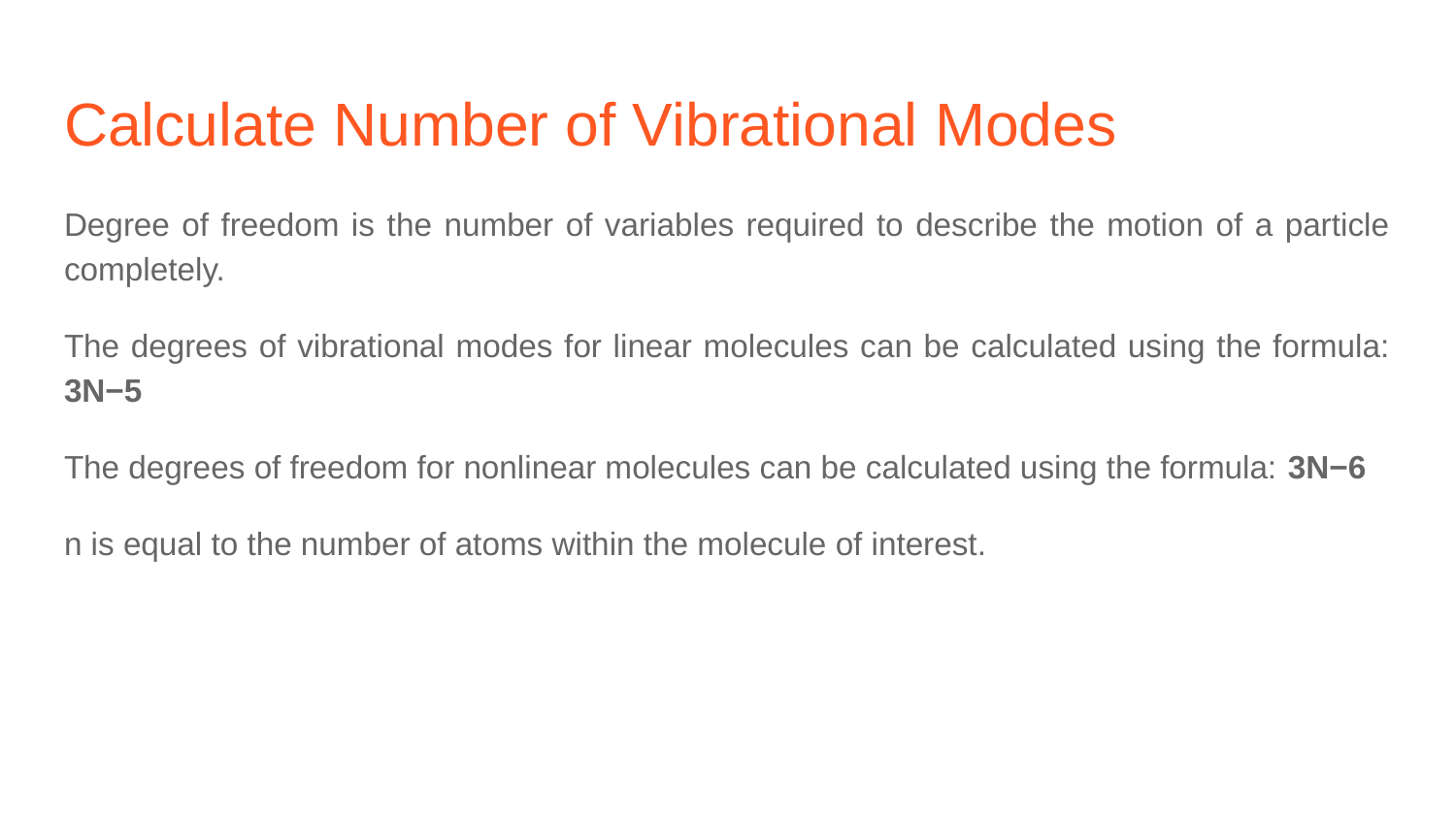

# Calculate Number of Vibrational Modes
Degree of freedom is the number of variables required to describe the motion of a particle completely.
The degrees of vibrational modes for linear molecules can be calculated using the formula: 3N−5
The degrees of freedom for nonlinear molecules can be calculated using the formula: 3N−6
n is equal to the number of atoms within the molecule of interest.